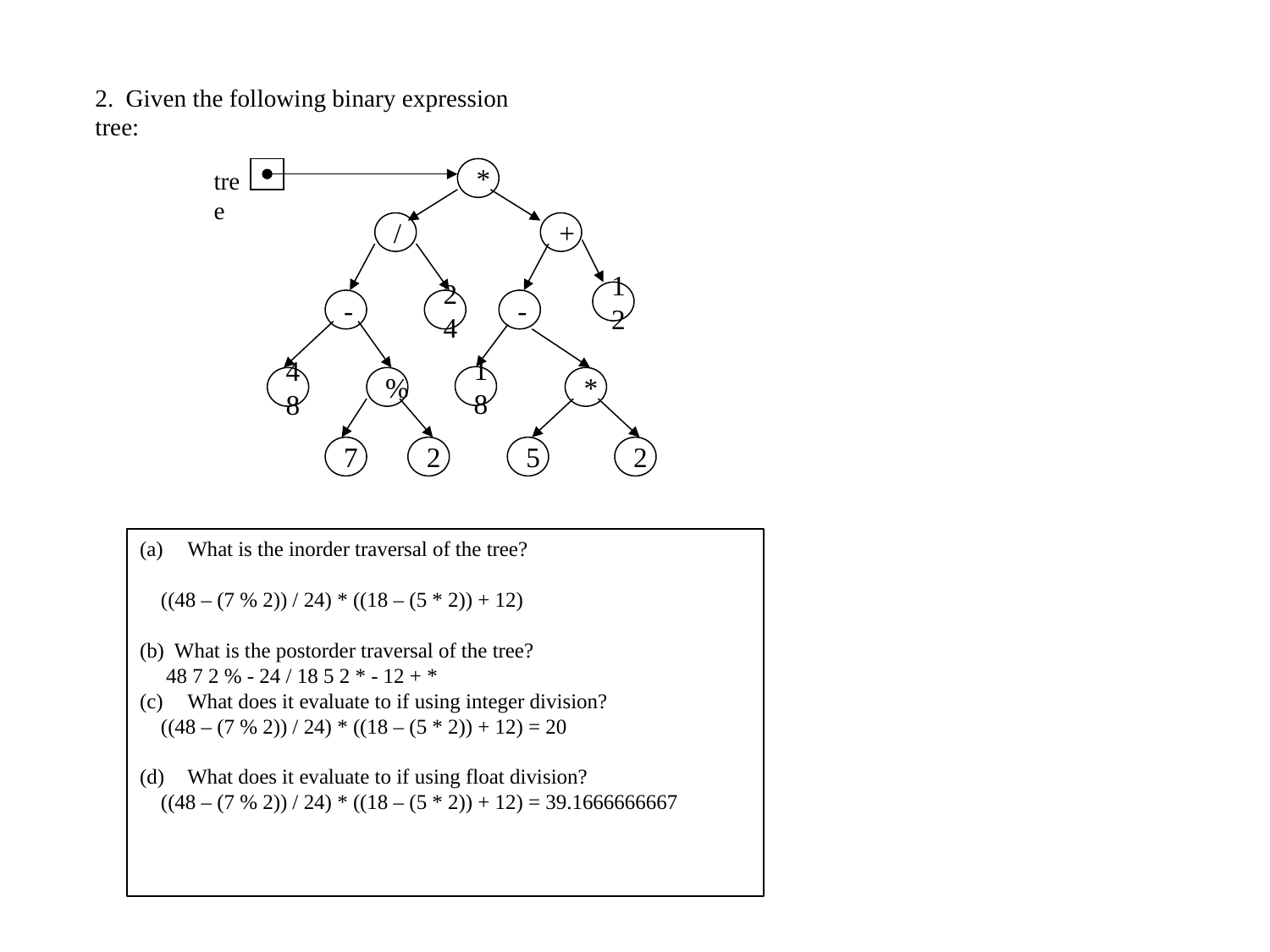

2.  Given the following binary expression tree:
tree

*
/
+
12
-
24
-
18
48
%
*
7
2
5
2
What is the inorder traversal of the tree?

    ((48 – (7 % 2)) / 24) * ((18 – (5 * 2)) + 12)

(b)  What is the postorder traversal of the tree?
     48 7 2 % - 24 / 18 5 2 * - 12 + *
What does it evaluate to if using integer division?
    ((48 – (7 % 2)) / 24) * ((18 – (5 * 2)) + 12) = 20

   What does it evaluate to if using float division?
    ((48 – (7 % 2)) / 24) * ((18 – (5 * 2)) + 12) = 39.1666666667